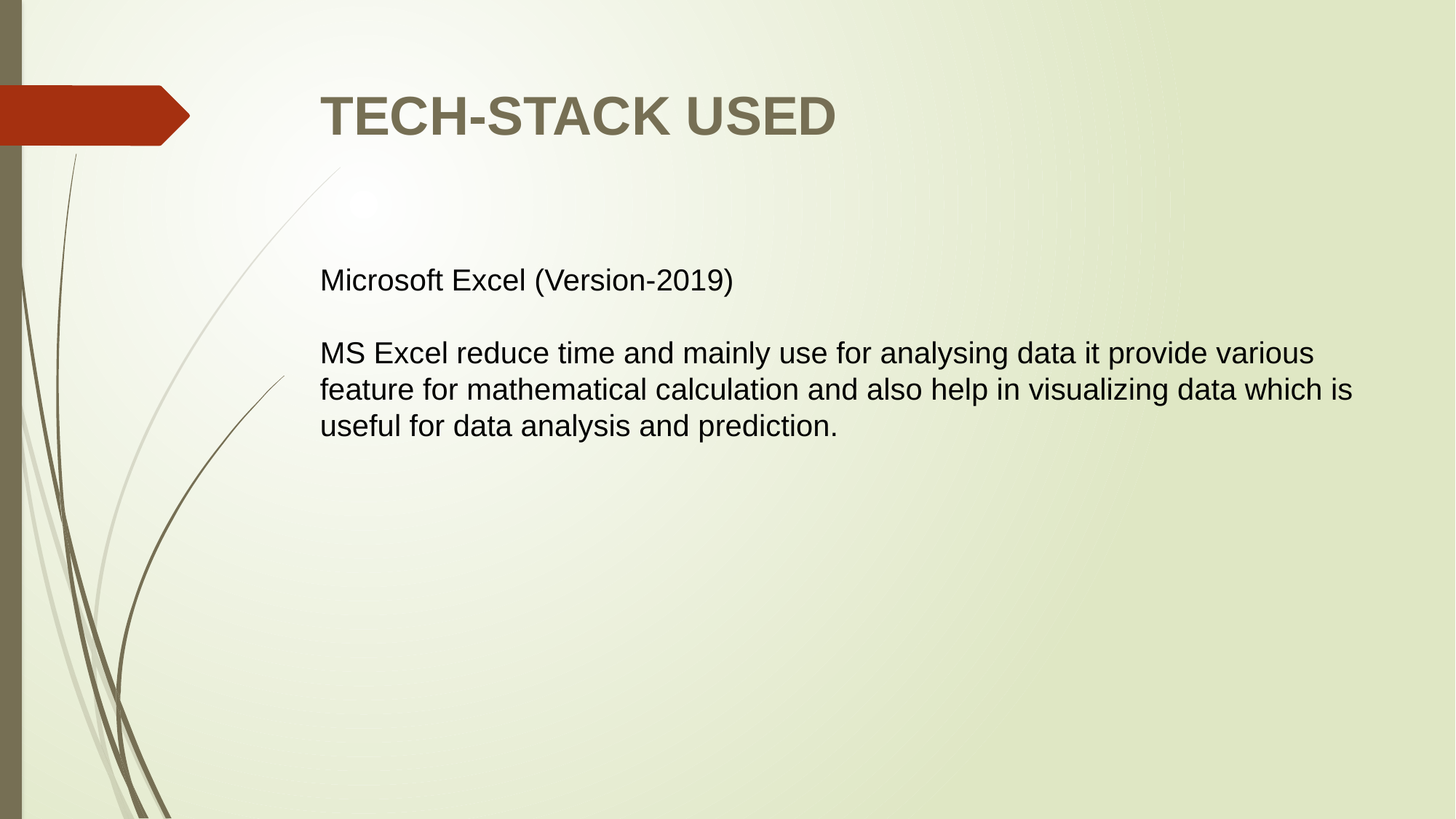

# TECH-STACK USED
Microsoft Excel (Version-2019)

MS Excel reduce time and mainly use for analysing data it provide various feature for mathematical calculation and also help in visualizing data which is useful for data analysis and prediction.